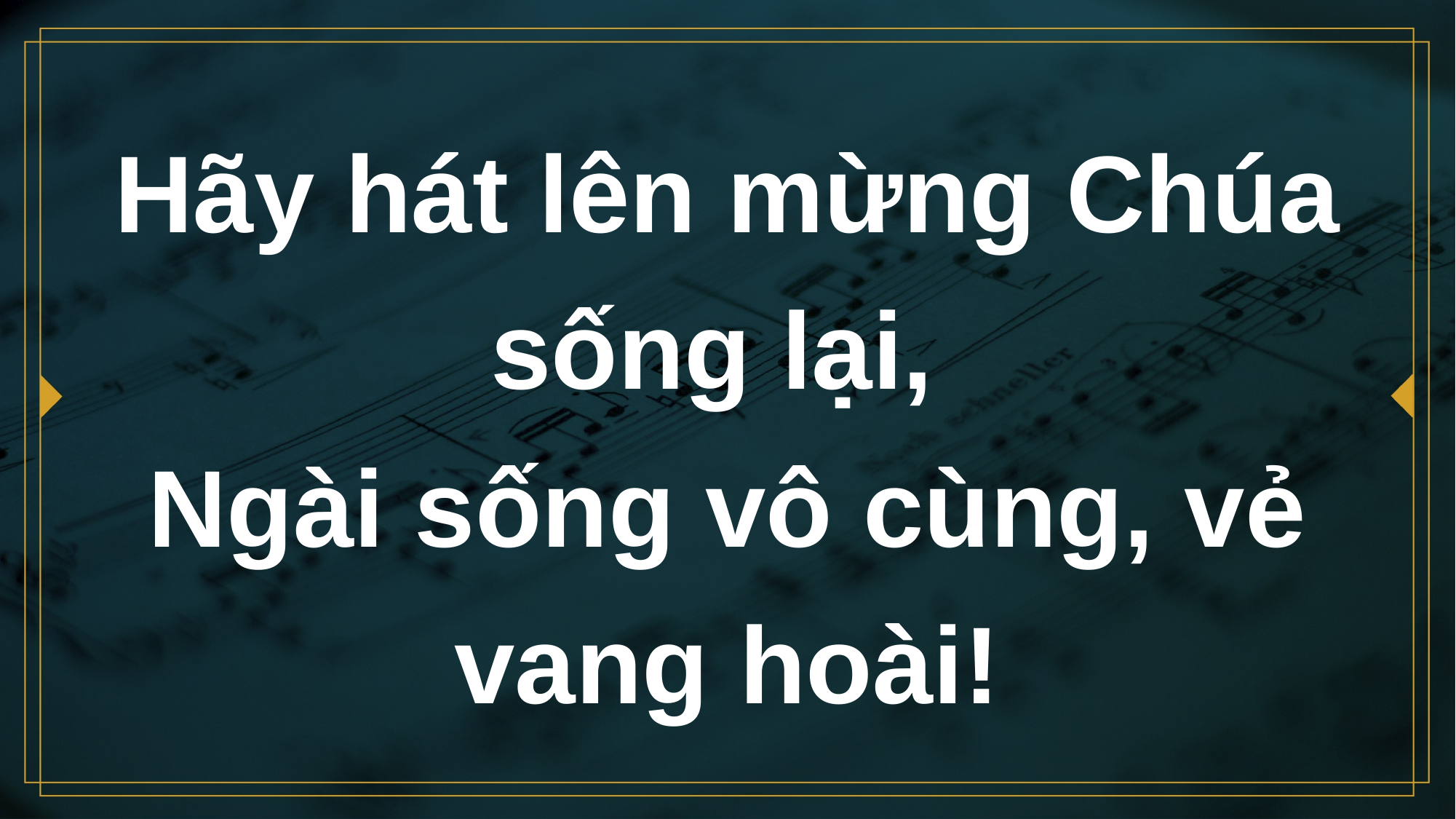

# Hãy hát lên mừng Chúa sống lại, Ngài sống vô cùng, vẻ vang hoài!